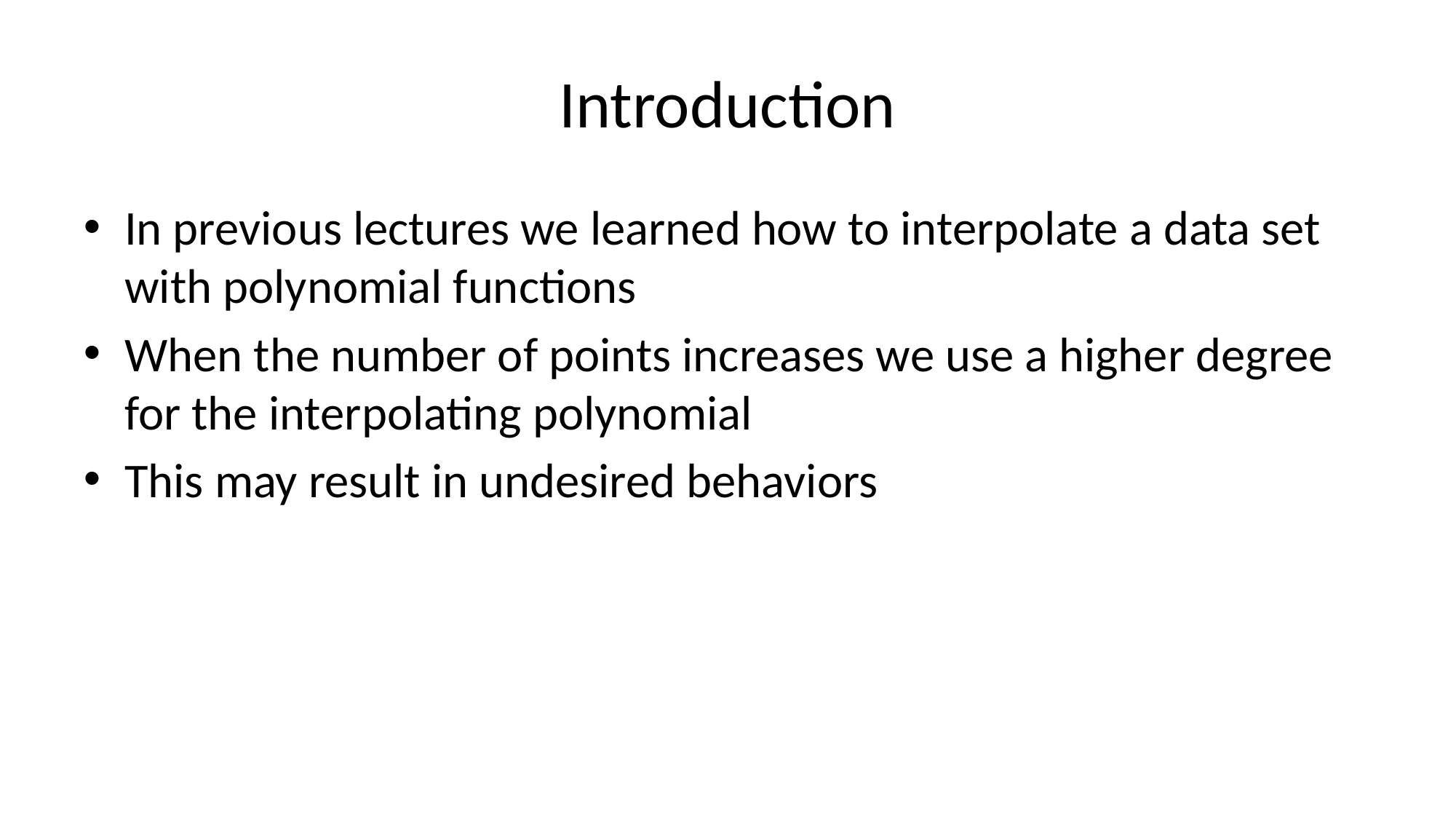

# Introduction
In previous lectures we learned how to interpolate a data set with polynomial functions
When the number of points increases we use a higher degree for the interpolating polynomial
This may result in undesired behaviors